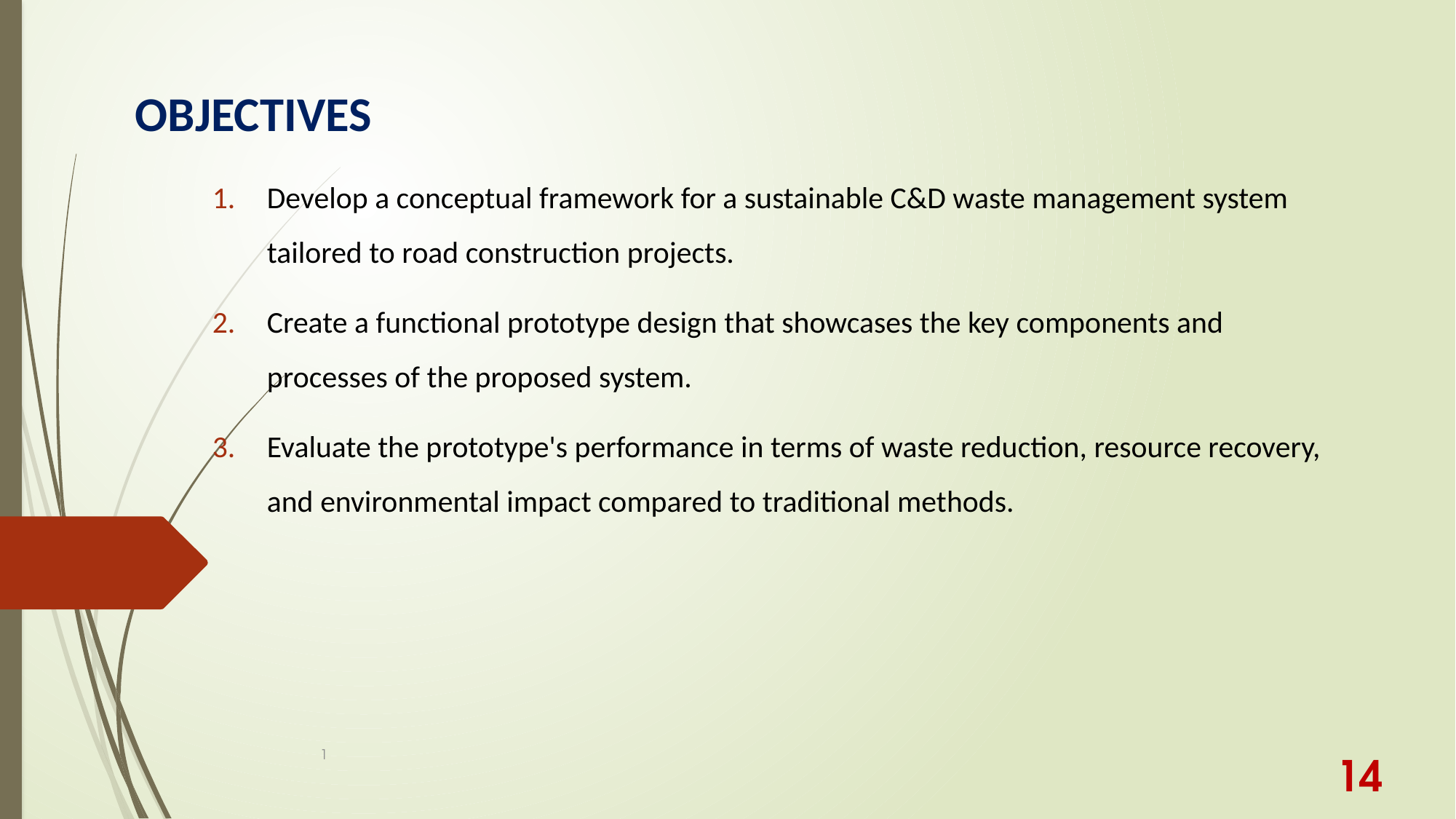

# OBJECTIVES
Develop a conceptual framework for a sustainable C&D waste management system tailored to road construction projects.
Create a functional prototype design that showcases the key components and processes of the proposed system.
Evaluate the prototype's performance in terms of waste reduction, resource recovery, and environmental impact compared to traditional methods.
1
14